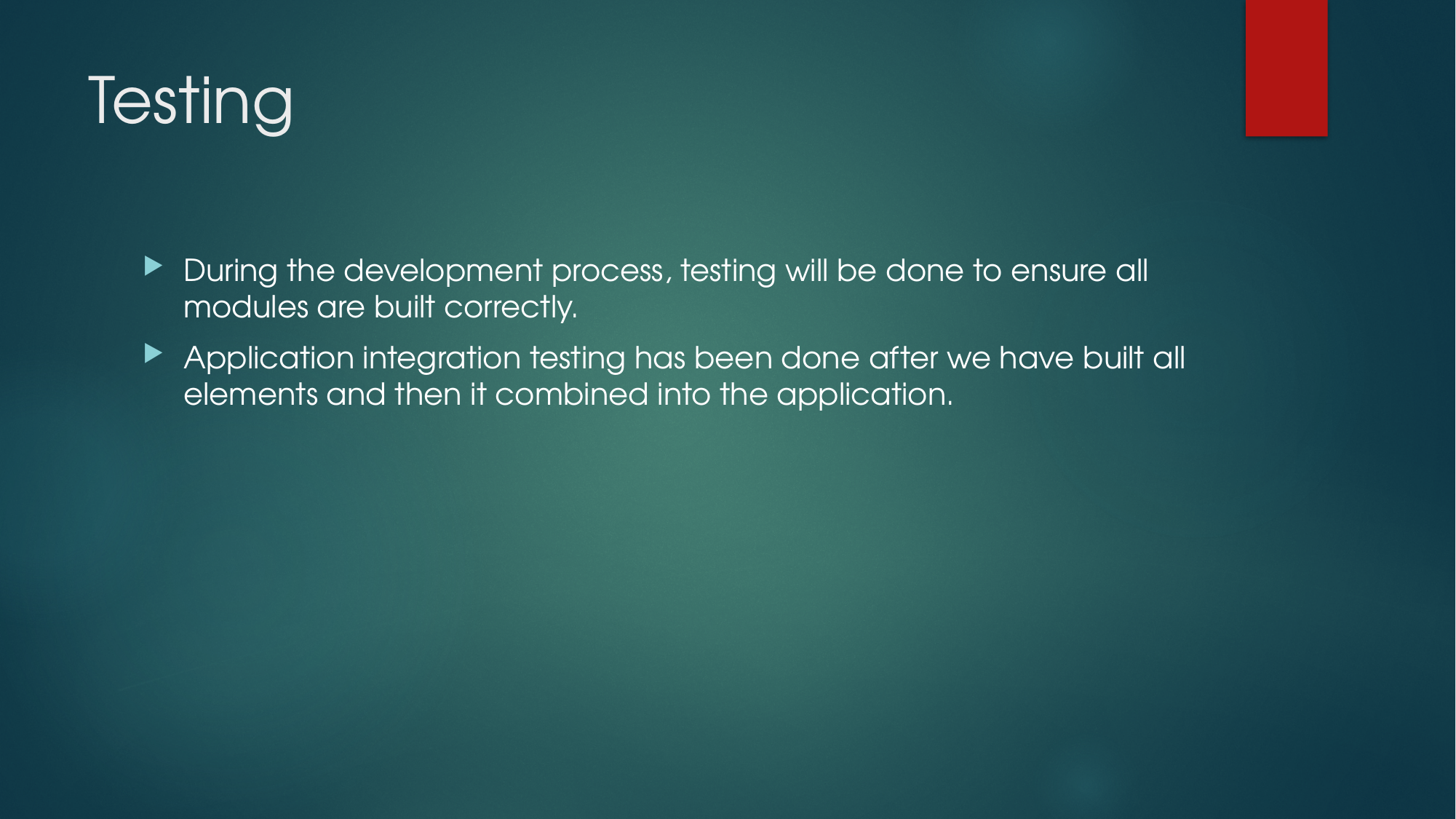

# Testing
During the development process, testing will be done to ensure all modules are built correctly.
Application integration testing has been done after we have built all elements and then it combined into the application.